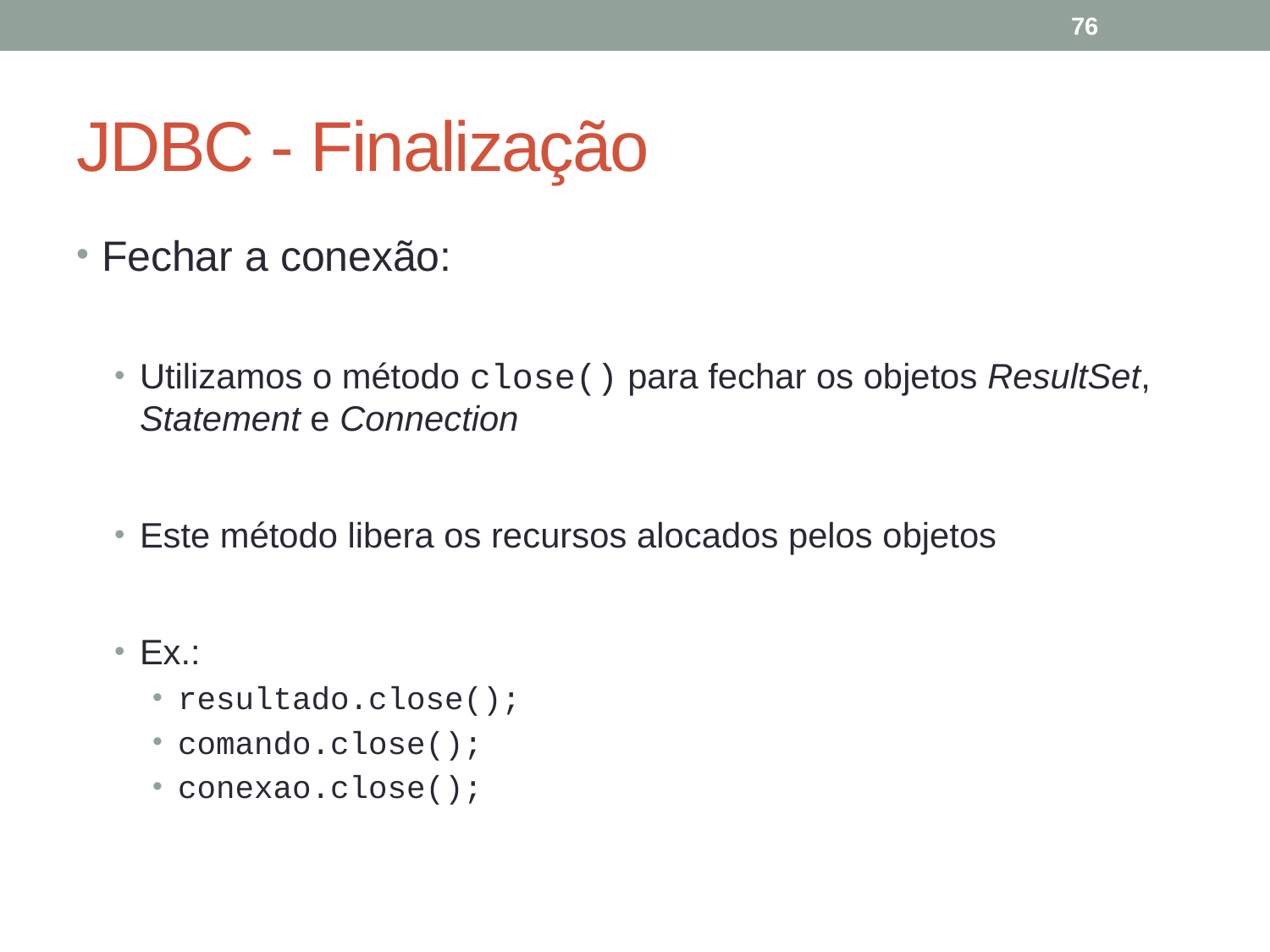

76
# JDBC - Finalização
Fechar a conexão:

Utilizamos o método close() para fechar os objetos ResultSet, Statement e Connection

Este método libera os recursos alocados pelos objetos

Ex.:
resultado.close();
comando.close();
conexao.close();